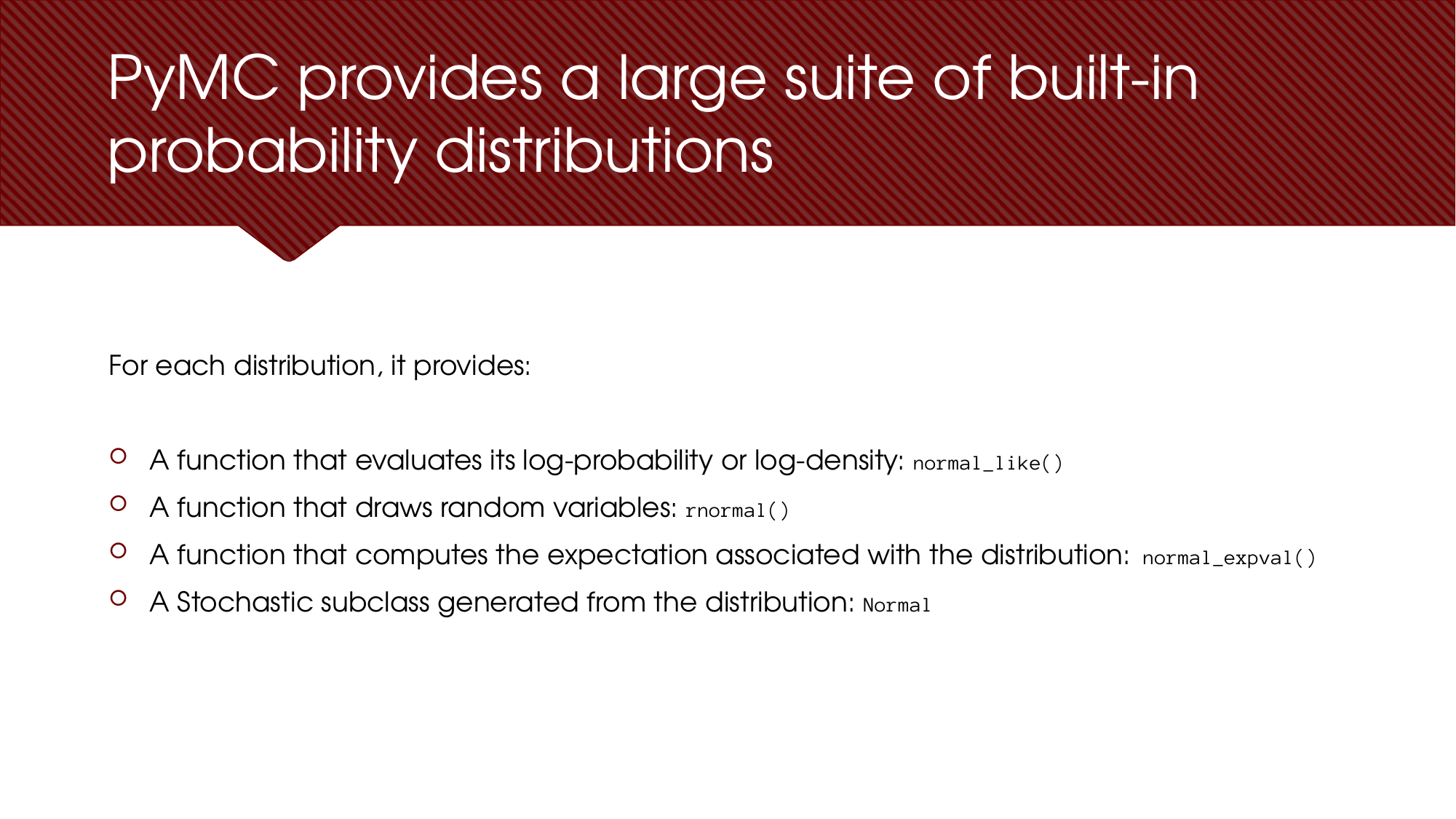

# PyMC provides a large suite of built-in probability distributions
For each distribution, it provides:

A function that evaluates its log-probability or log-density: normal_like()
A function that draws random variables: rnormal()
A function that computes the expectation associated with the distribution: normal_expval()
A Stochastic subclass generated from the distribution: Normal